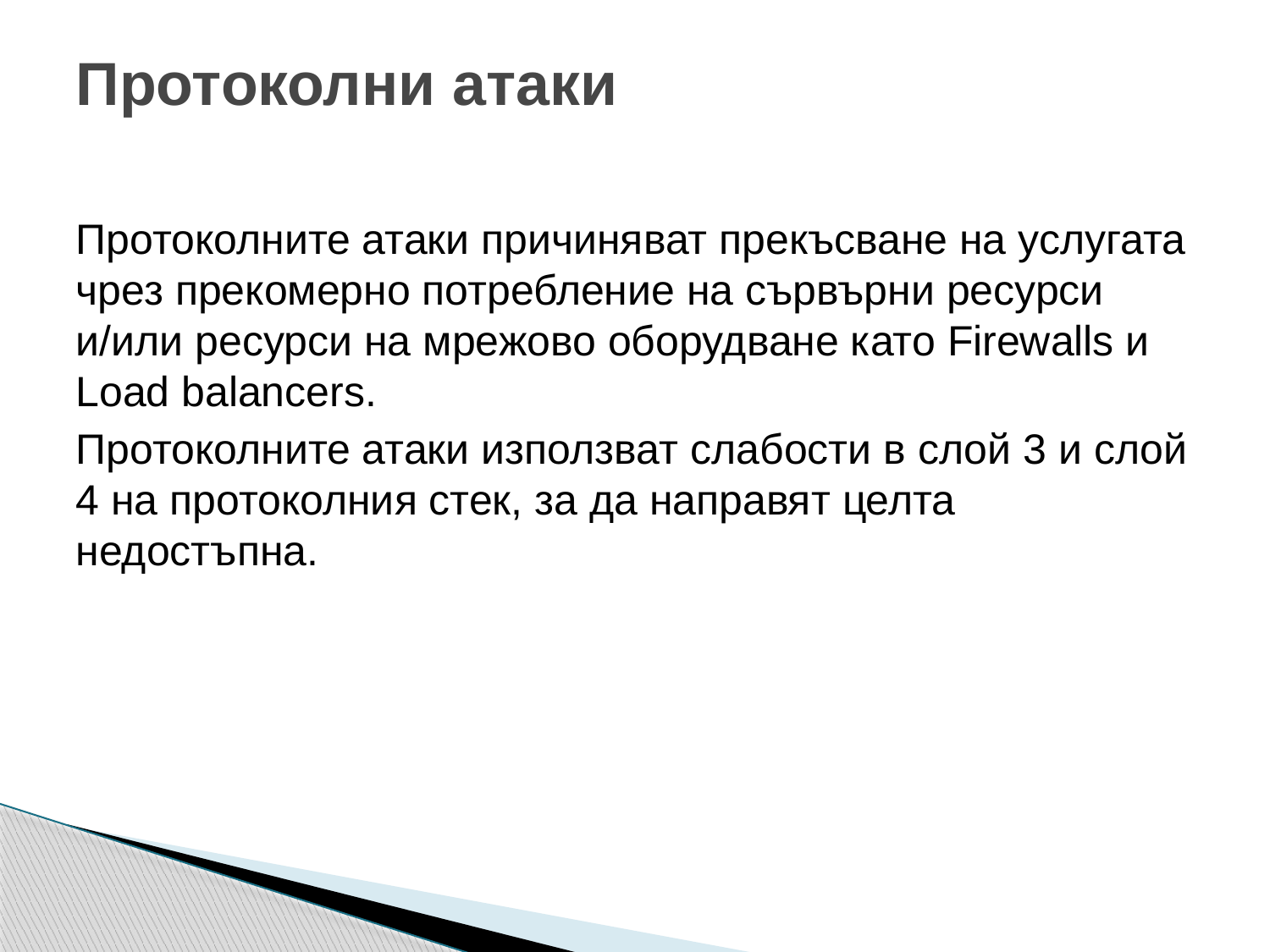

# Протоколни атаки
Протоколните атаки причиняват прекъсване на услугата чрез прекомерно потребление на сървърни ресурси и/или ресурси на мрежово оборудване като Firewalls и Load balancers.
Протоколните атаки използват слабости в слой 3 и слой 4 на протоколния стек, за да направят целта недостъпна.